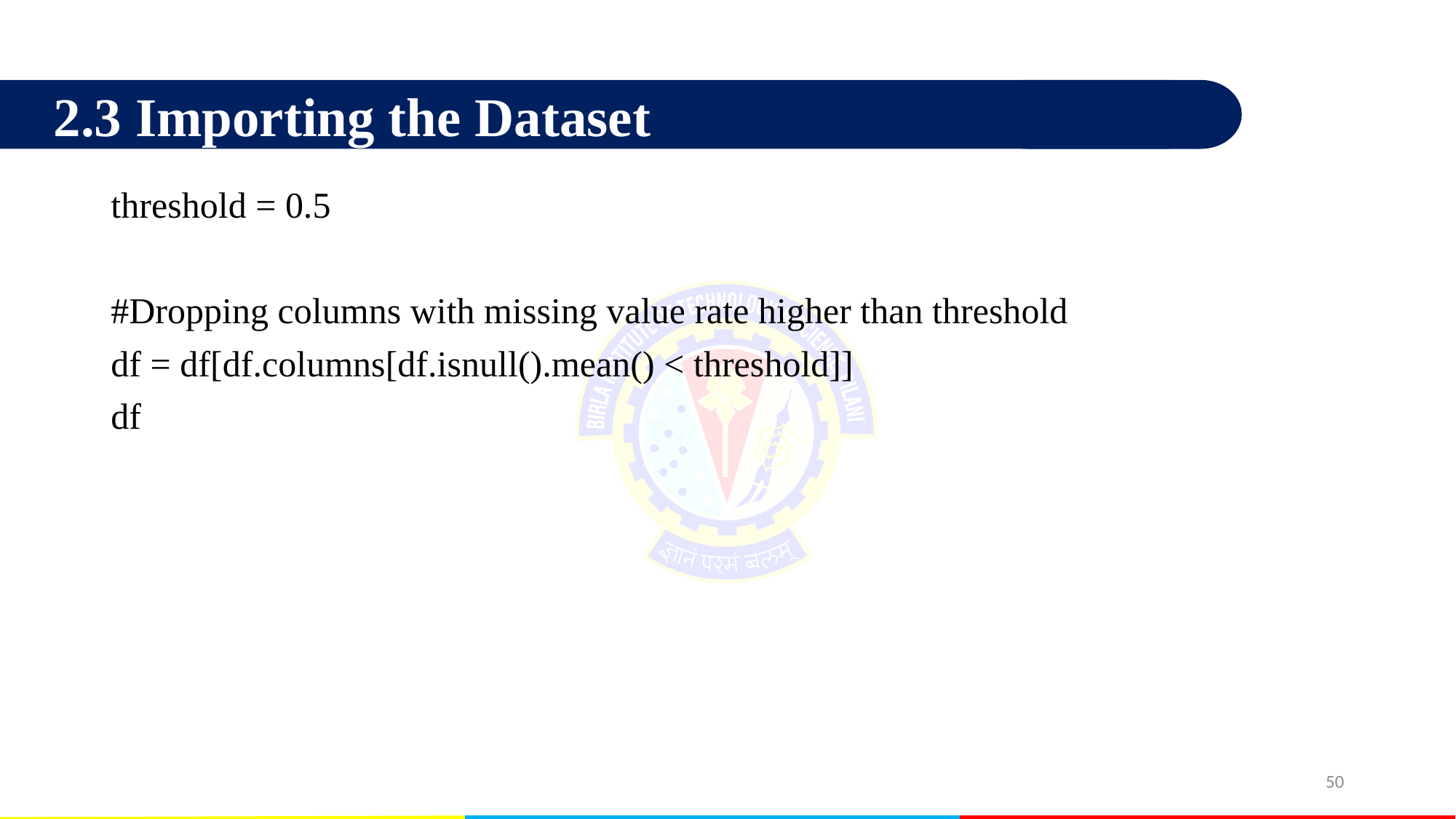

2.3 Importing the Dataset

threshold = 0.5

#Dropping columns with missing value rate higher than threshold
df = df[df.columns[df.isnull().mean() < threshold]]
df
50